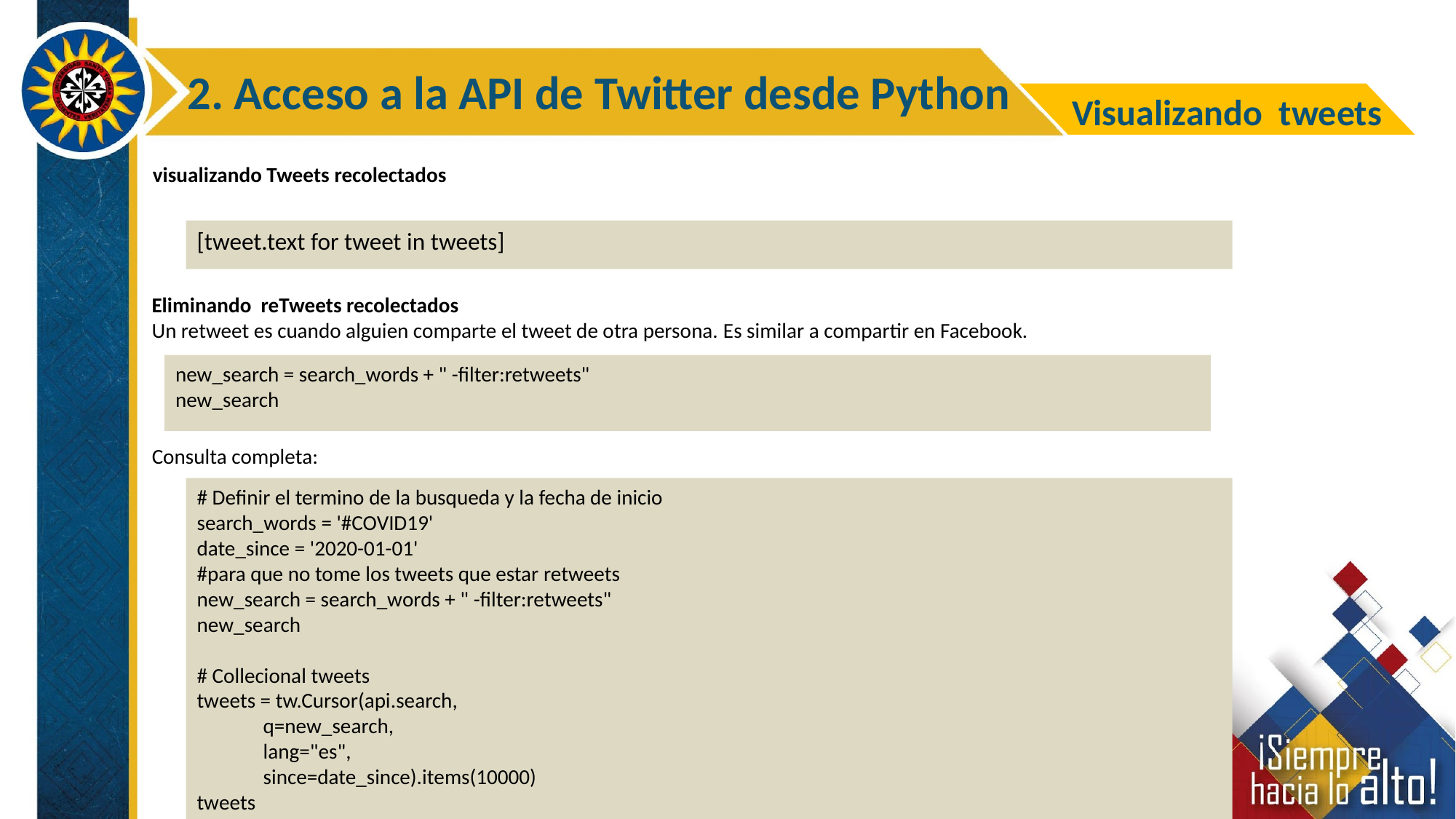

2. Acceso a la API de Twitter desde Python
Visualizando  tweets

visualizando Tweets recolectados

[tweet.text for tweet in tweets]
Eliminando  reTweets recolectados
Un retweet es cuando alguien comparte el tweet de otra persona. Es similar a compartir en Facebook.
new_search = search_words + " -filter:retweets"
new_search
Consulta completa:
# Definir el termino de la busqueda y la fecha de inicio
search_words = '#COVID19'
date_since = '2020-01-01'
#para que no tome los tweets que estar retweets
new_search = search_words + " -filter:retweets"
new_search
# Collecional tweets
tweets = tw.Cursor(api.search,
              q=new_search,
              lang="es",
              since=date_since).items(10000)
tweets